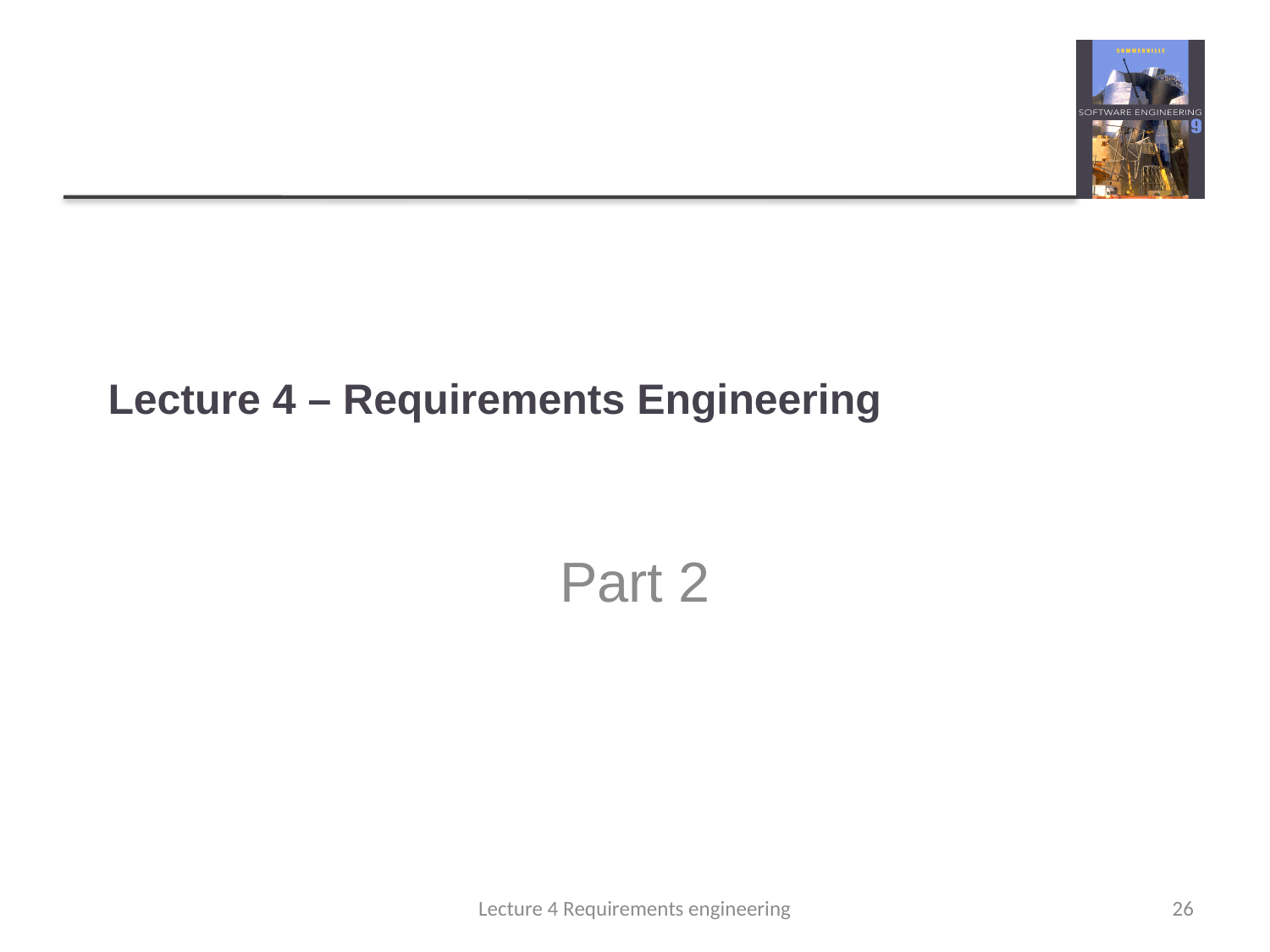

# Lecture 4 – Requirements Engineering
Part 2
Lecture 4 Requirements engineering
26